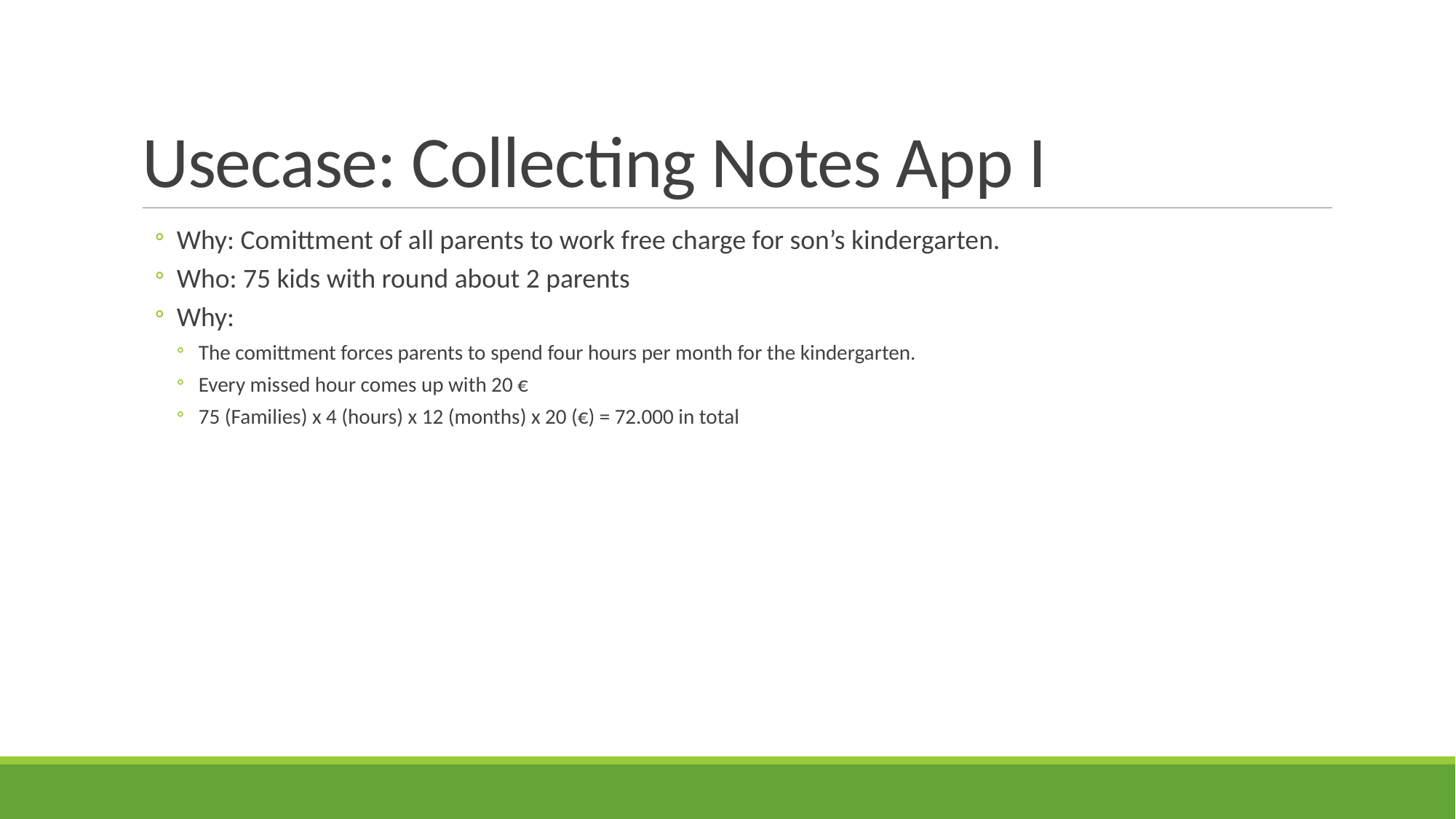

# Usecase: Collecting Notes App I
Why: Comittment of all parents to work free charge for son’s kindergarten.
Who: 75 kids with round about 2 parents
Why:
The comittment forces parents to spend four hours per month for the kindergarten.
Every missed hour comes up with 20 €
75 (Families) x 4 (hours) x 12 (months) x 20 (€) = 72.000 in total